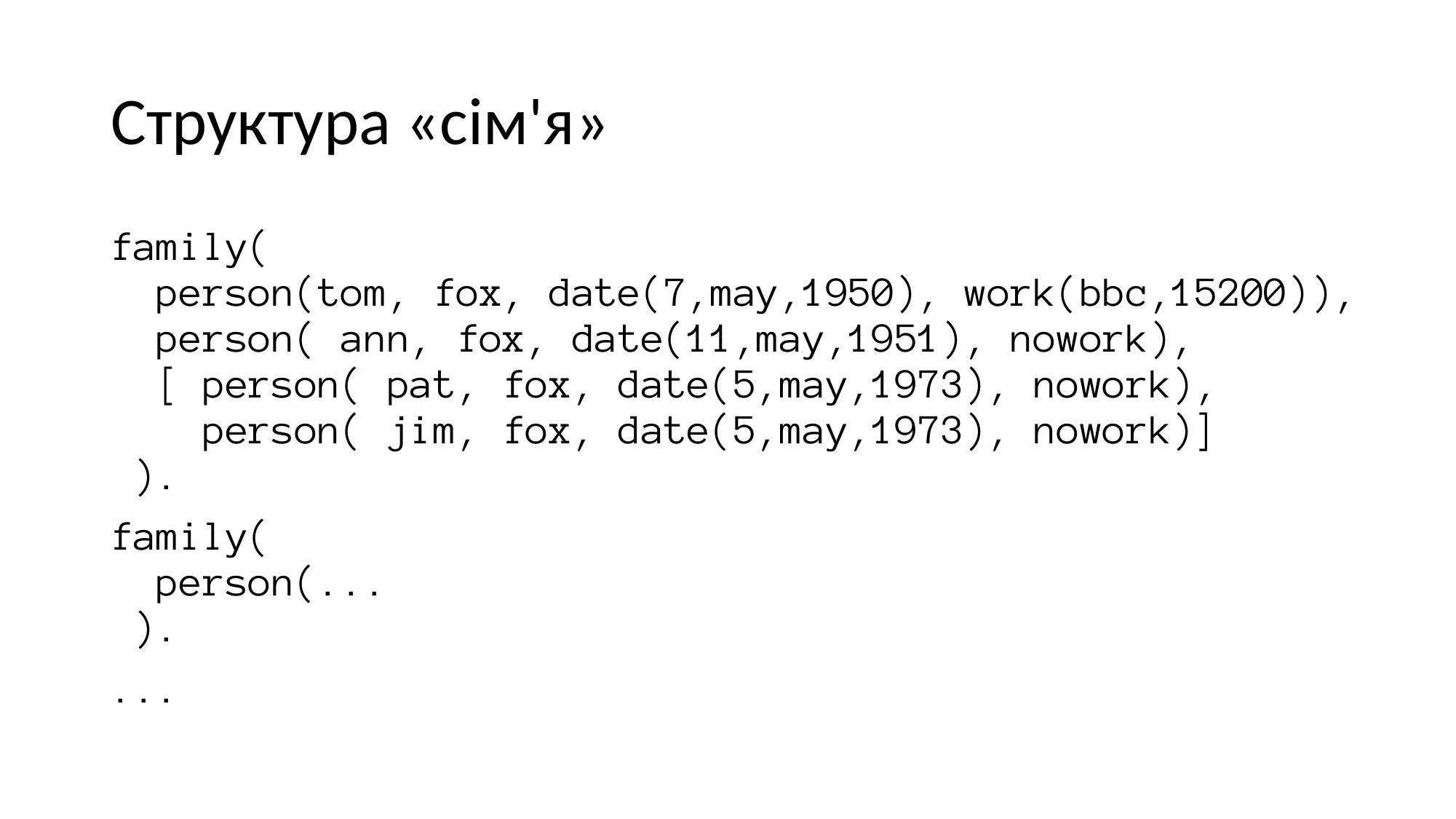

# Структура «сім'я»
family(
  person(tom, fox, date(7,may,1950), work(bbc,15200)),
  person( ann, fox, date(11,may,1951), nowork),
  [ person( pat, fox, date(5,may,1973), nowork),
    person( jim, fox, date(5,may,1973), nowork)]
 ).
family(
  person(...
 ).
...